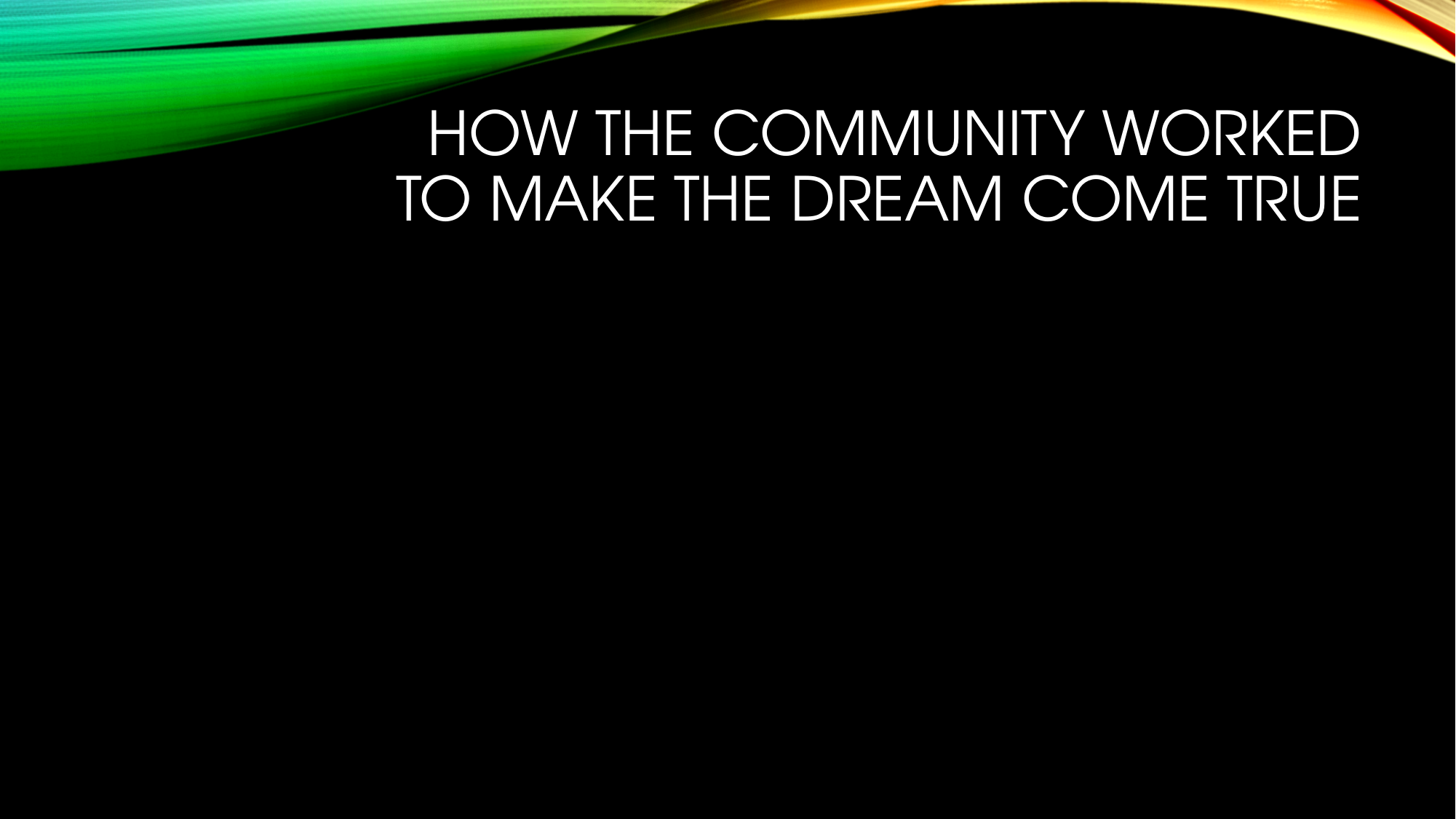

# How the community worked to make the dream come true